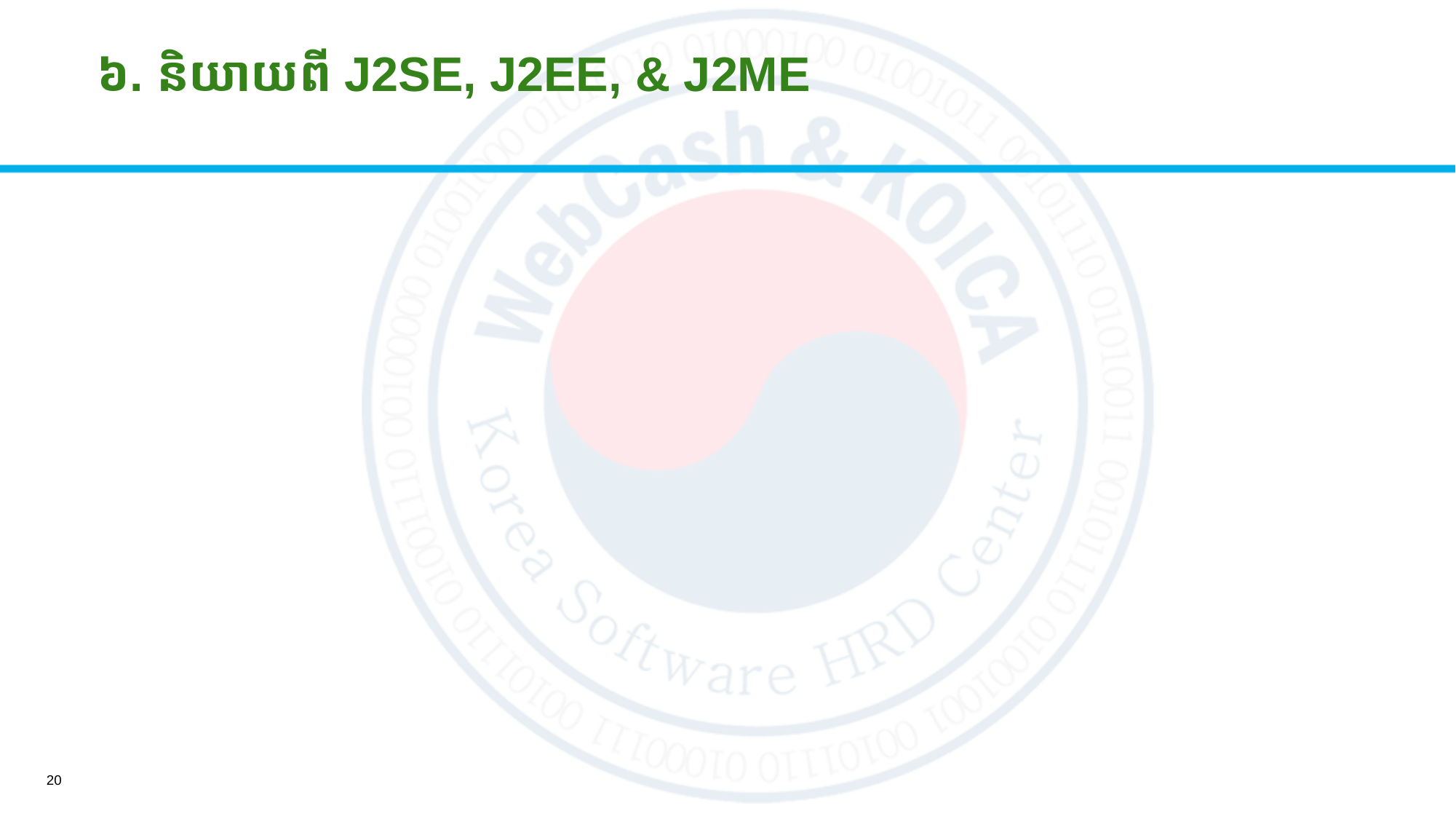

# ៦. និយាយពី J2SE, J2EE, & J2ME

20